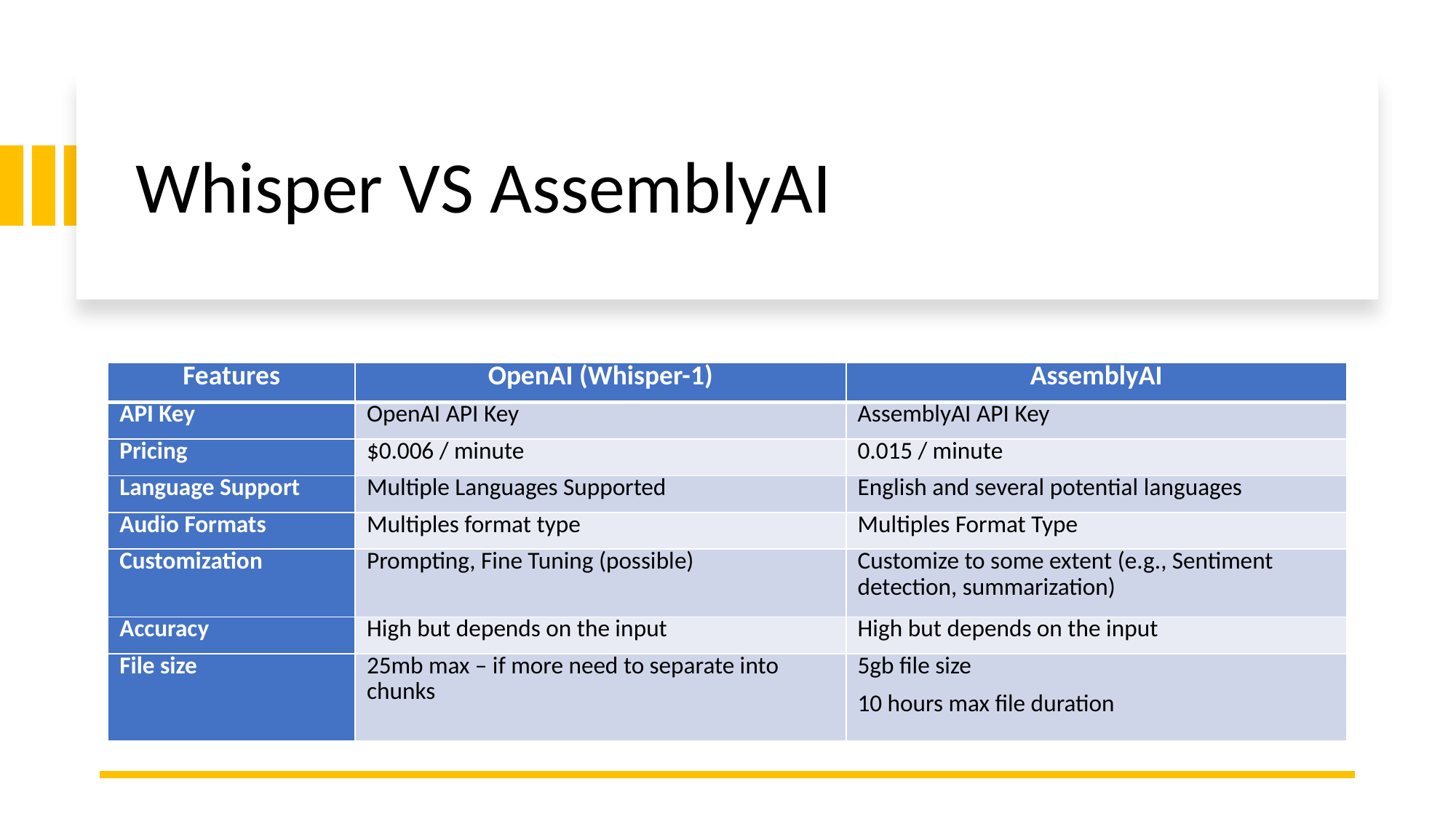

# Whisper VS AssemblyAI

| Features | OpenAI (Whisper-1) | AssemblyAI |
| --- | --- | --- |
| API Key | OpenAI API Key | AssemblyAI API Key |
| Pricing | $0.006 / minute | 0.015 / minute |
| Language Support | Multiple Languages Supported | English and several potential languages |
| Audio Formats | Multiples format type | Multiples Format Type |
| Customization | Prompting, Fine Tuning (possible) | Customize to some extent (e.g., Sentiment detection, summarization) |
| Accuracy | High but depends on the input | High but depends on the input |
| File size | 25mb max – if more need to separate into chunks | 5gb file size 10 hours max file duration |